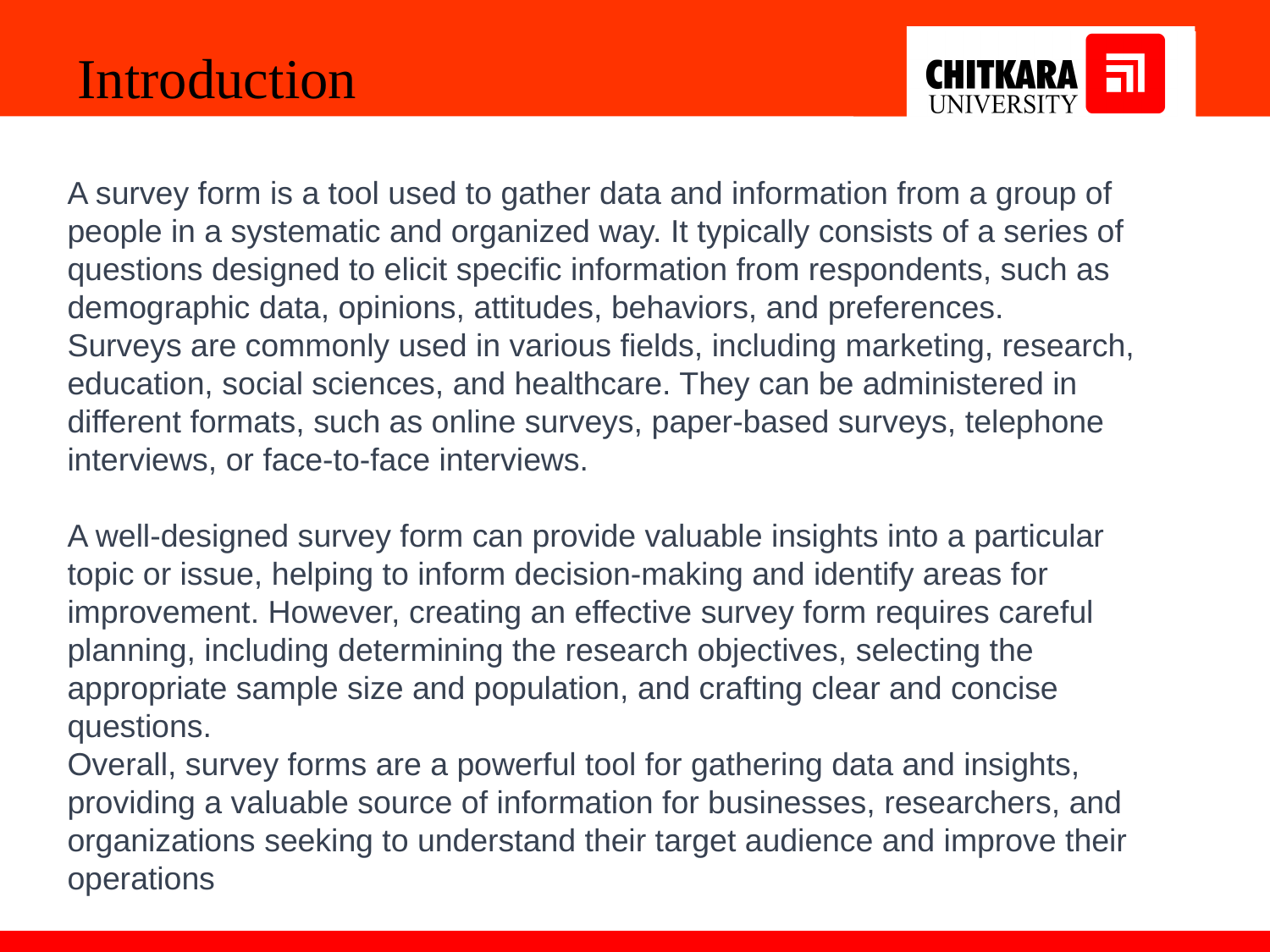

Introduction
A survey form is a tool used to gather data and information from a group of people in a systematic and organized way. It typically consists of a series of questions designed to elicit specific information from respondents, such as demographic data, opinions, attitudes, behaviors, and preferences.
Surveys are commonly used in various fields, including marketing, research, education, social sciences, and healthcare. They can be administered in different formats, such as online surveys, paper-based surveys, telephone interviews, or face-to-face interviews.

A well-designed survey form can provide valuable insights into a particular topic or issue, helping to inform decision-making and identify areas for improvement. However, creating an effective survey form requires careful planning, including determining the research objectives, selecting the appropriate sample size and population, and crafting clear and concise questions.
Overall, survey forms are a powerful tool for gathering data and insights, providing a valuable source of information for businesses, researchers, and organizations seeking to understand their target audience and improve their operations